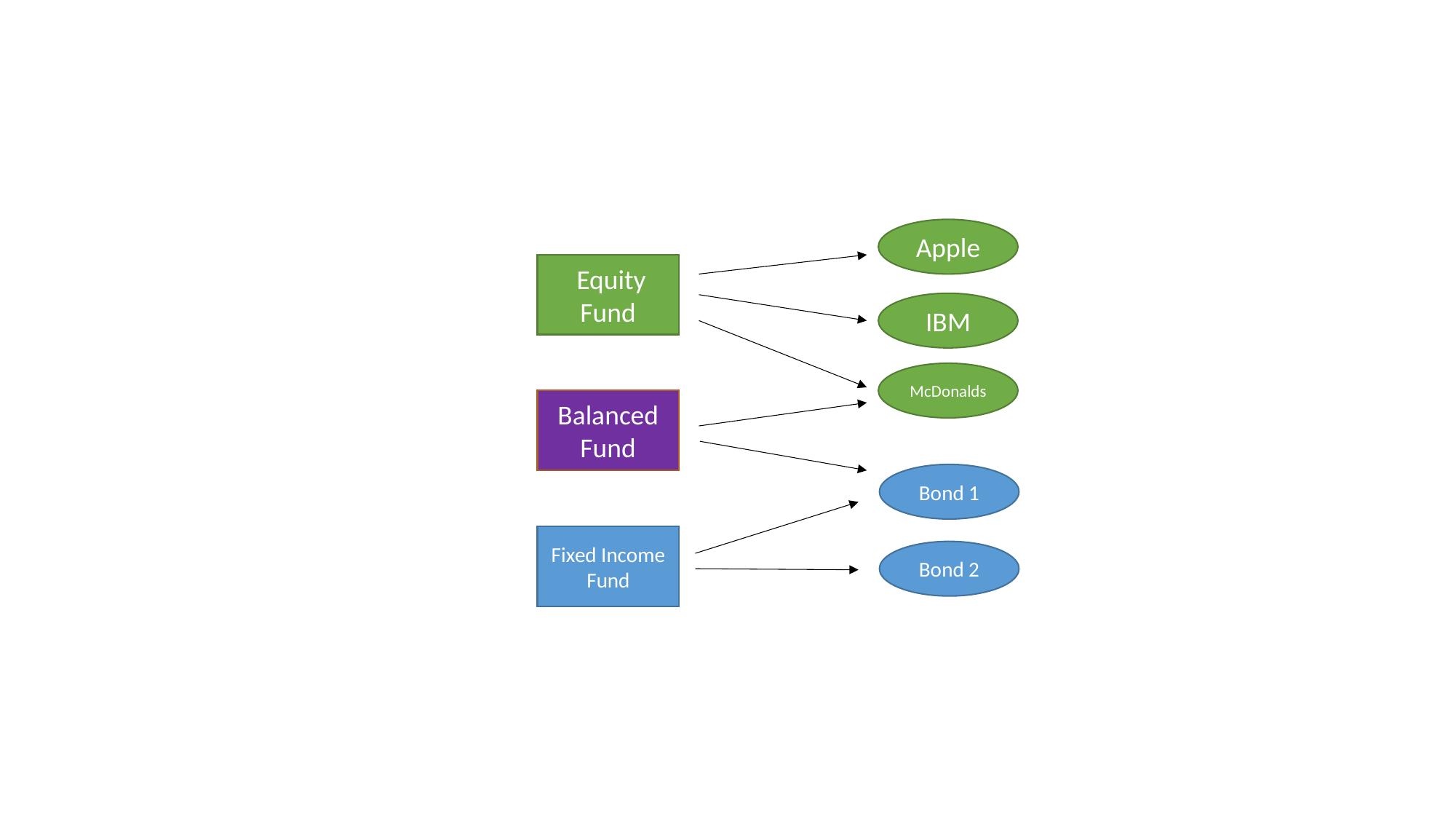

Apple
 Equity Fund
IBM
McDonalds
Balanced Fund
Bond 1
Fixed Income Fund
Bond 2